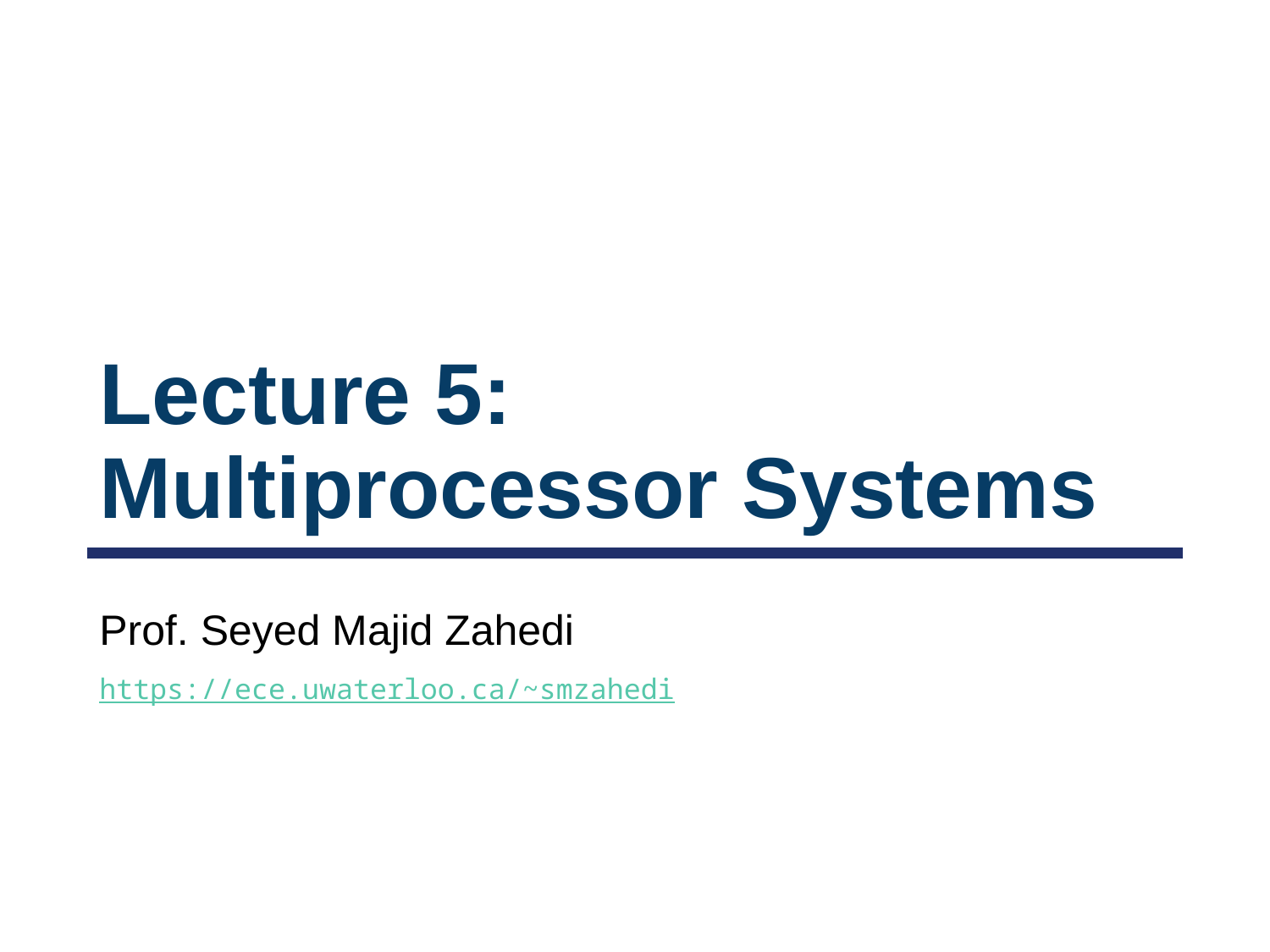

# Lecture 5: Multiprocessor Systems
Prof. Seyed Majid Zahedi
https://ece.uwaterloo.ca/~smzahedi